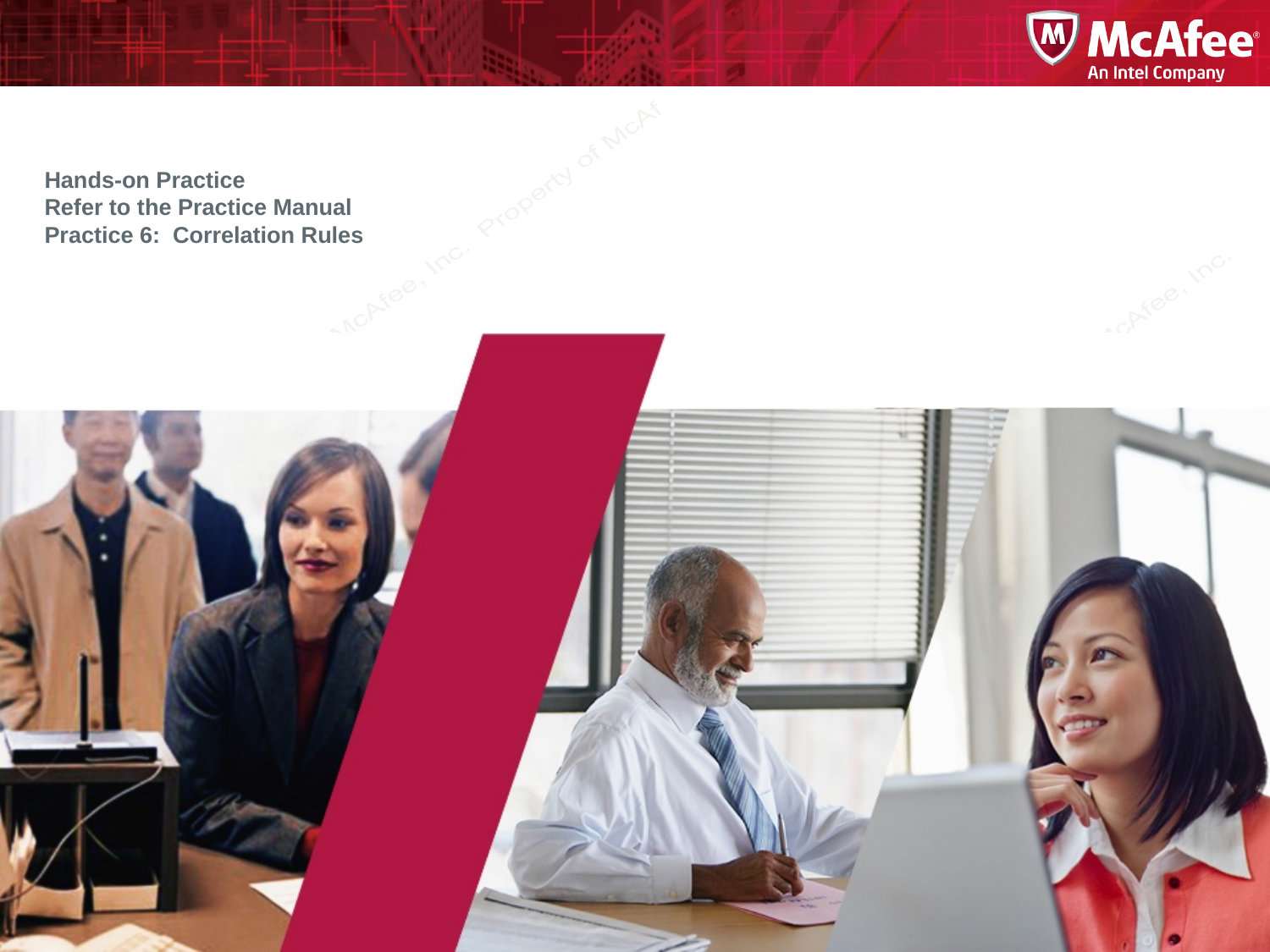

# Hands-on Practice Refer to the Practice Manual Practice 6:  Correlation Rules